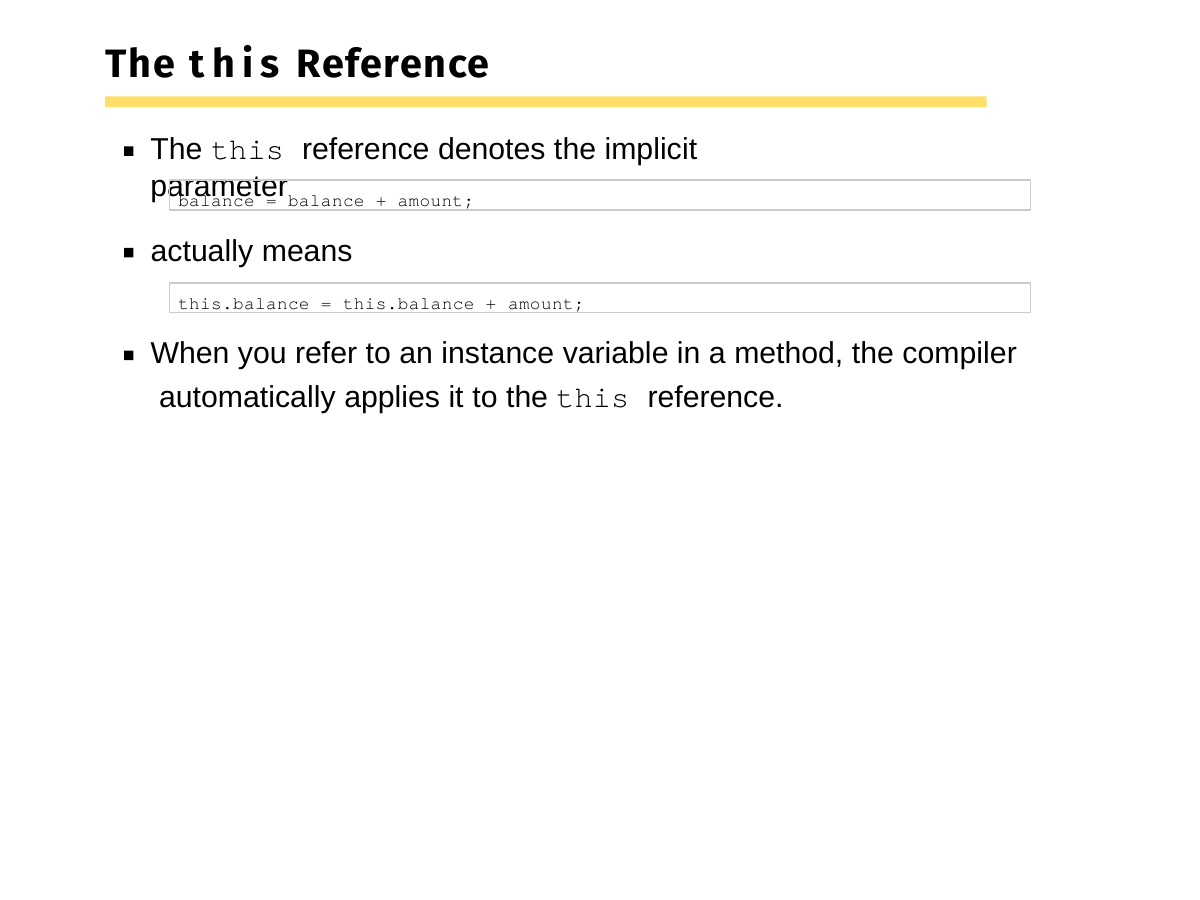

# The this Reference

The this reference denotes the implicit parameter

balance = balance + amount;
actually means

this.balance = this.balance + amount;
When you refer to an instance variable in a method, the compiler  automatically applies it to the this reference.